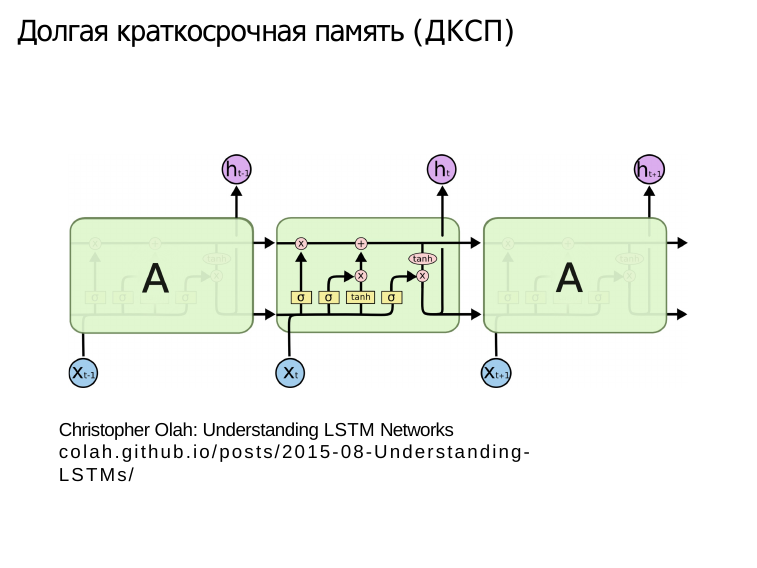

# Долгая краткосрочная память (ДКСП)

Christopher Olah: Understanding LSTM Networks
colah.github.io/posts/2015-08-Understanding-LSTMs/